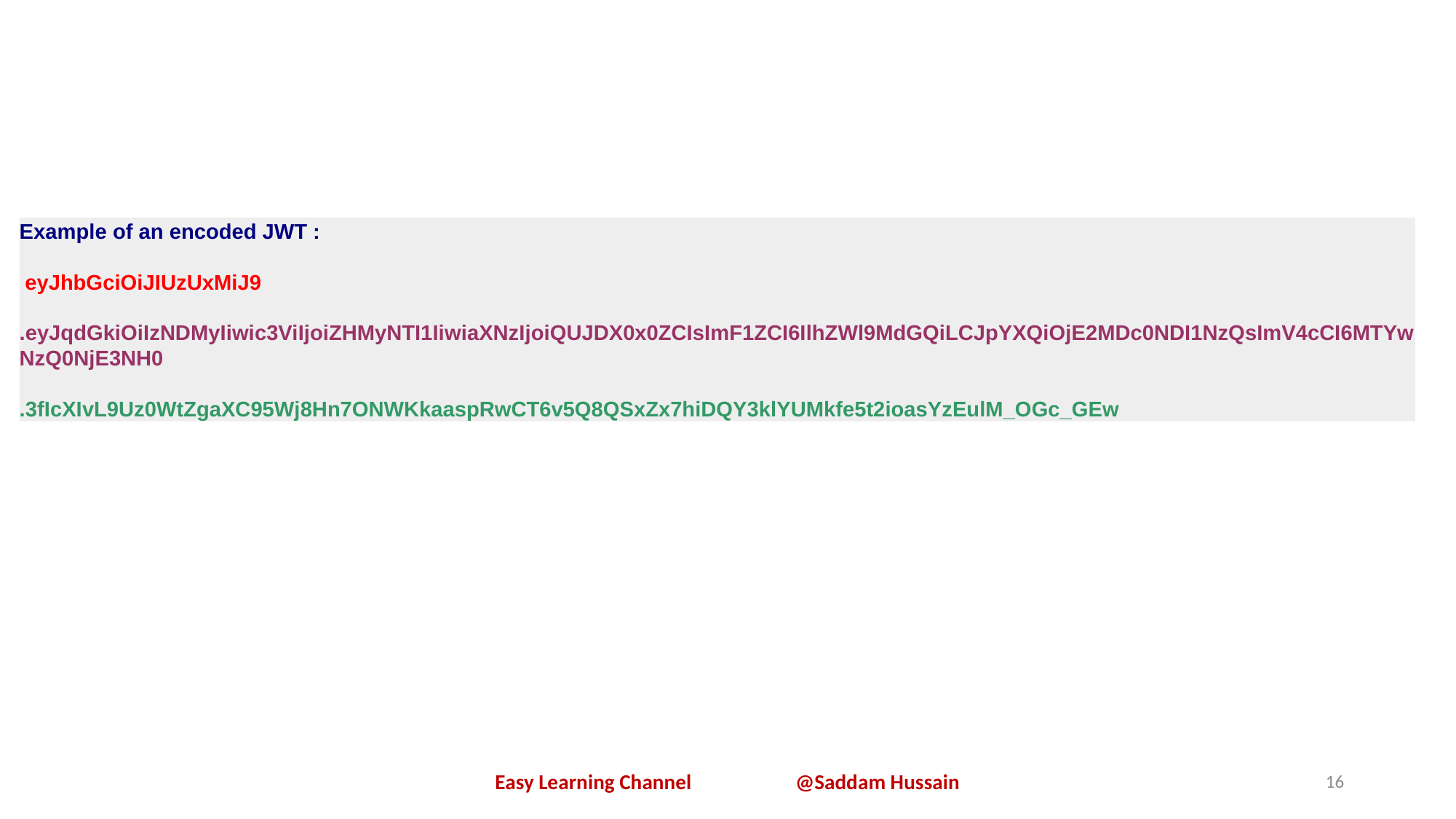

Example of an encoded JWT :

 eyJhbGciOiJIUzUxMiJ9

.eyJqdGkiOiIzNDMyIiwic3ViIjoiZHMyNTI1IiwiaXNzIjoiQUJDX0x0ZCIsImF1ZCI6IlhZWl9MdGQiLCJpYXQiOjE2MDc0NDI1NzQsImV4cCI6MTYwNzQ0NjE3NH0

.3fIcXIvL9Uz0WtZgaXC95Wj8Hn7ONWKkaaspRwCT6v5Q8QSxZx7hiDQY3klYUMkfe5t2ioasYzEulM_OGc_GEw
Easy Learning Channel                      @Saddam Hussain
16